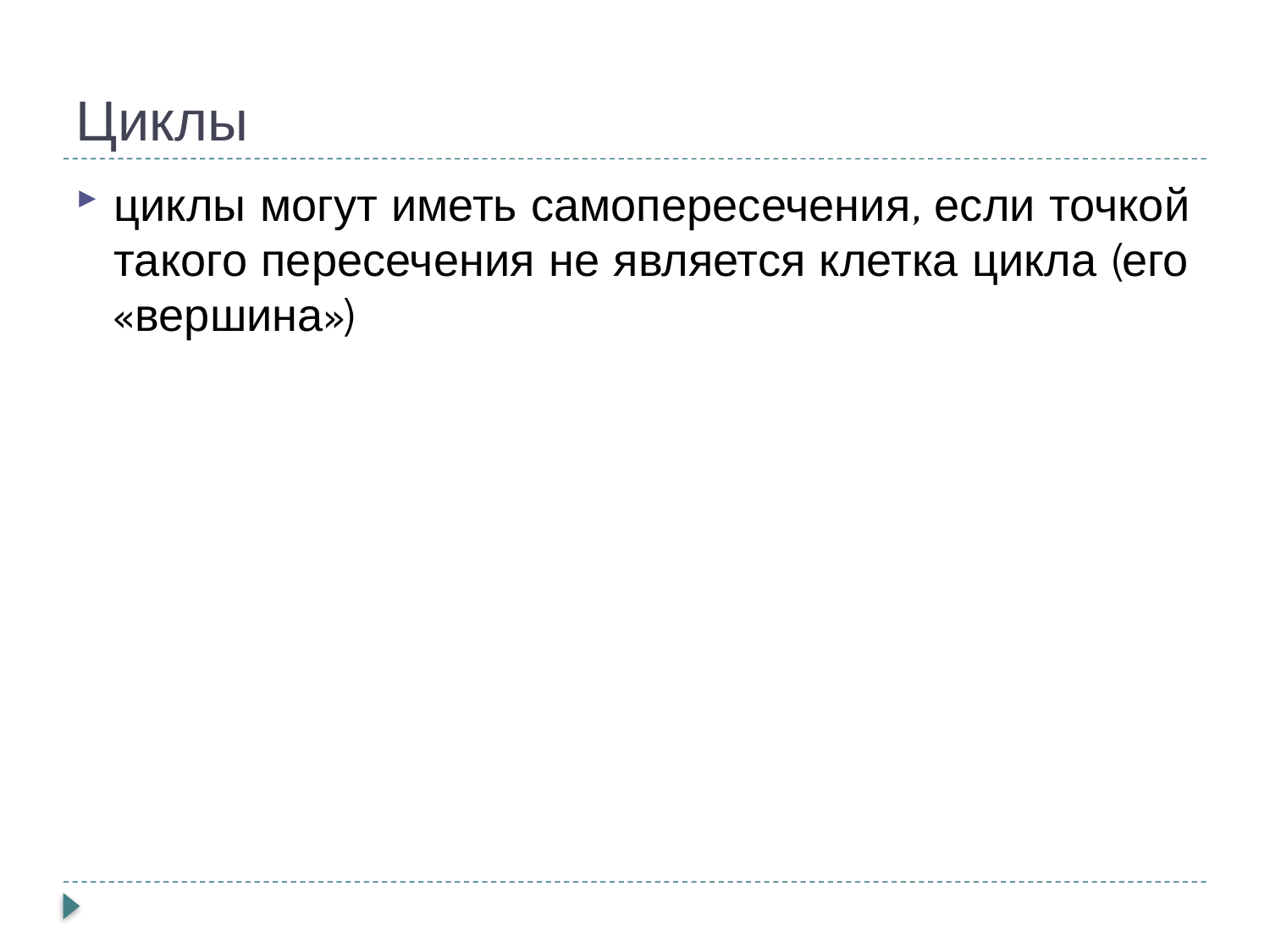

# Циклы
циклы могут иметь самопересечения, если точкой такого пересечения не является клетка цикла (его «вершина»)